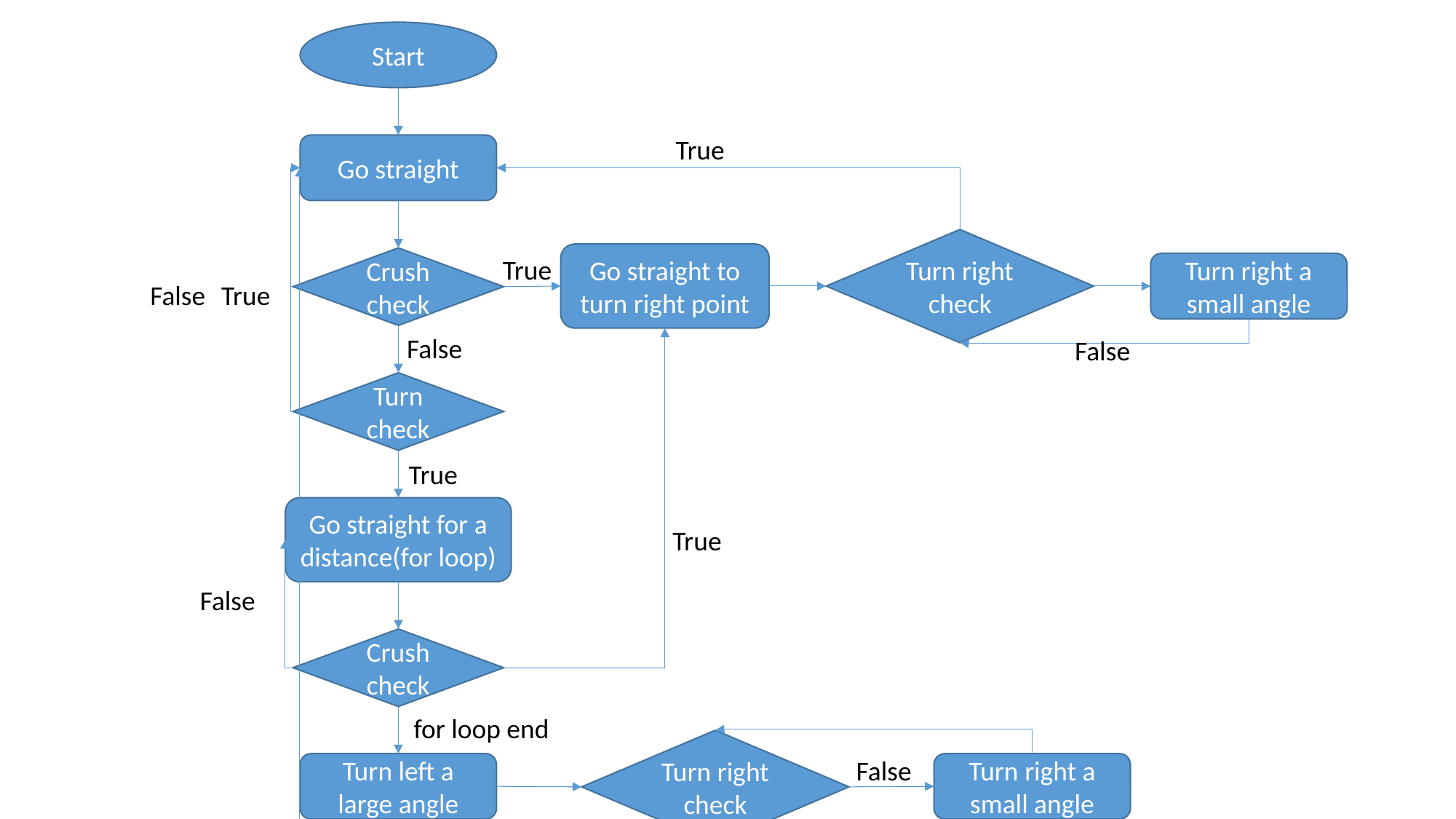

Start
True
Go straight
Turn right check
Go straight to turn right point
True
Crush check
Turn right a small angle
False
True
False
False
Turn check
True
Go straight for a distance(for loop)
True
False
Crush check
for loop end
Turn right check
False
Turn left a large angle
Turn right a small angle